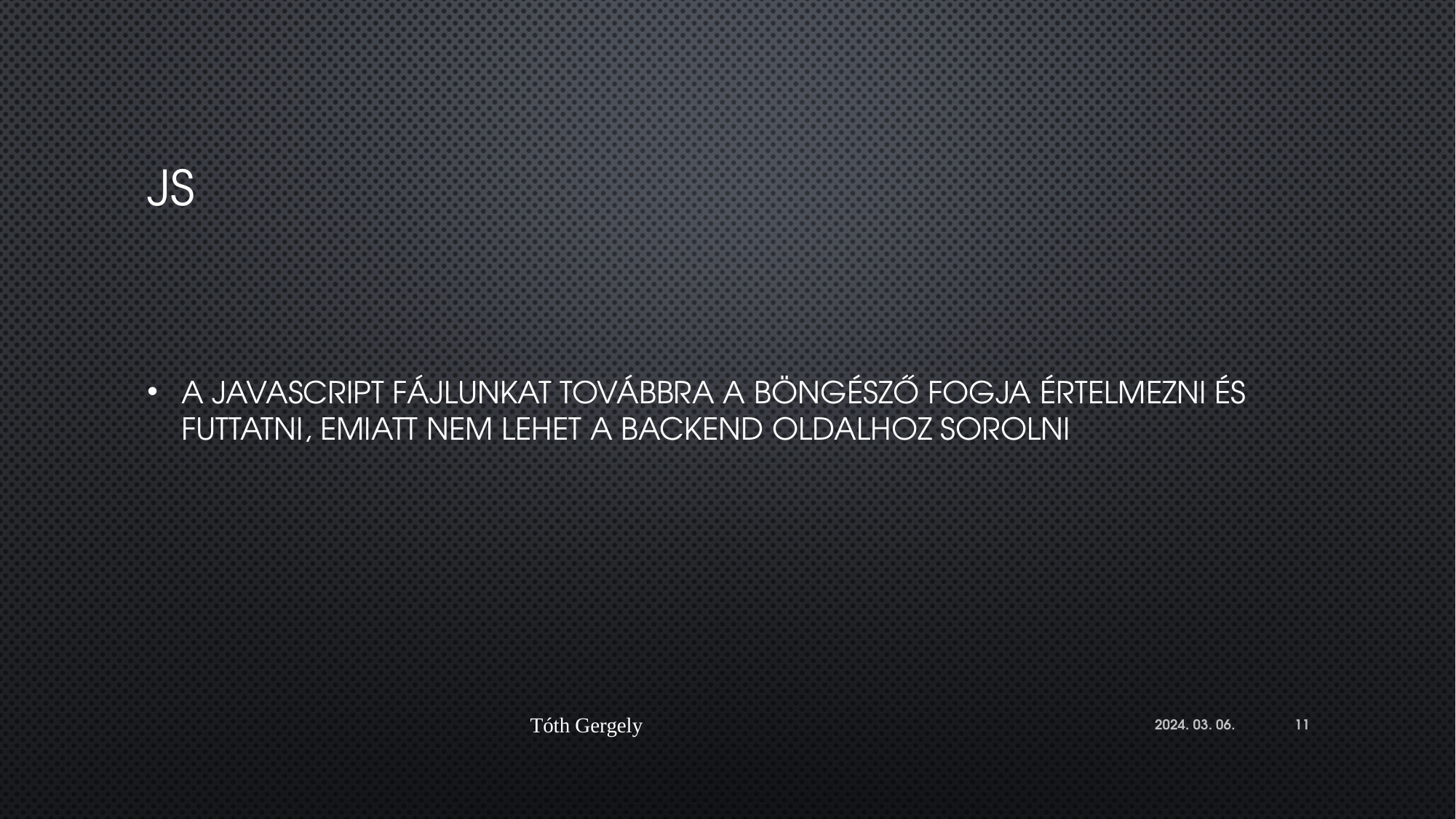

# JS
A JavaScript fájlunkat továbbra a böngésző fogja értelmezni és futtatni, emiatt nem lehet a backend oldalhoz sorolni
Tóth Gergely
2024. 03. 06.
11